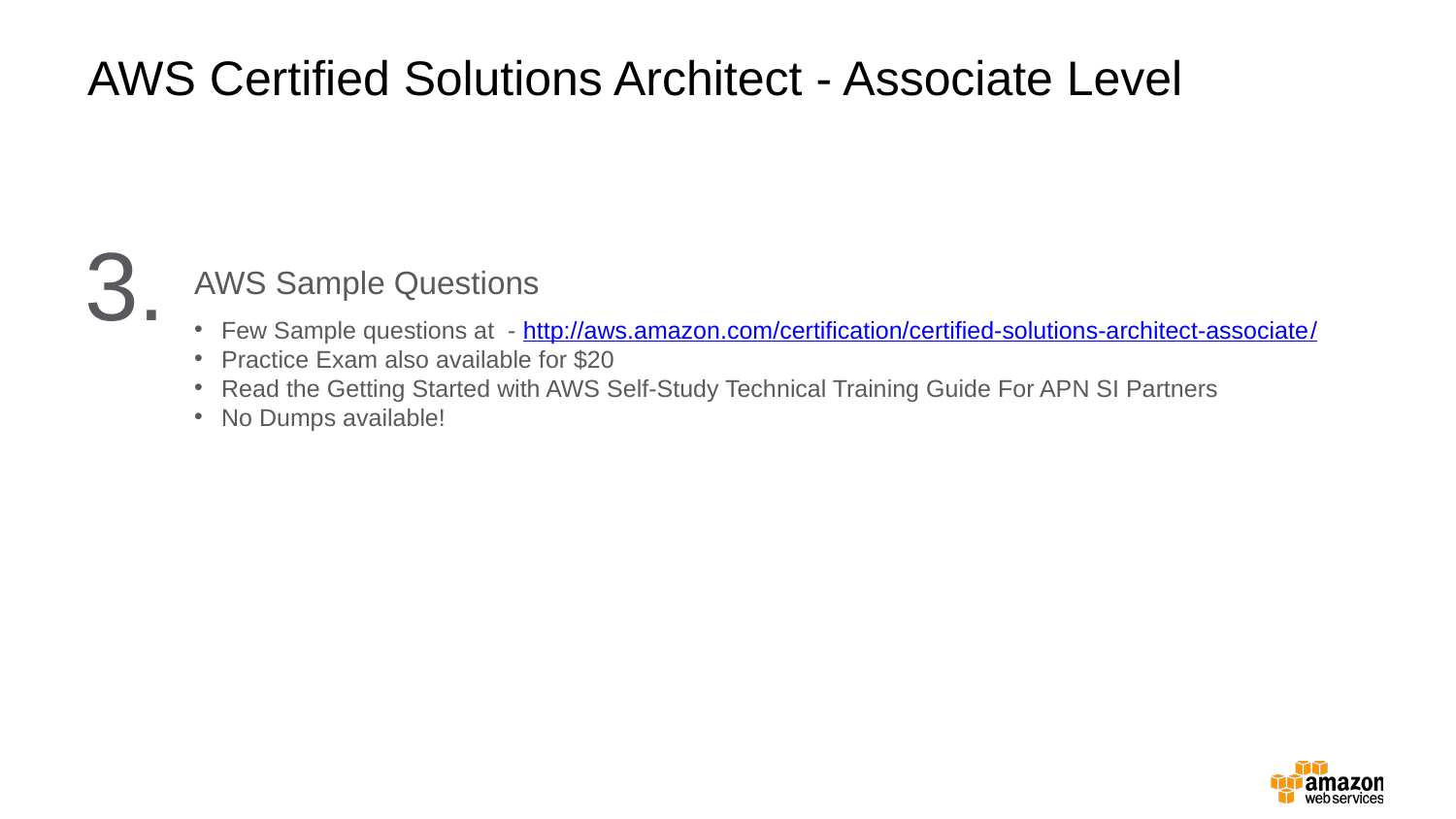

AWS Certified Solutions Architect - Associate Level
3.
AWS Sample Questions
Few Sample questions at  - http://aws.amazon.com/certification/certified-solutions-architect-associate/
Practice Exam also available for $20
Read the Getting Started with AWS Self-Study Technical Training Guide For APN SI Partners
No Dumps available!